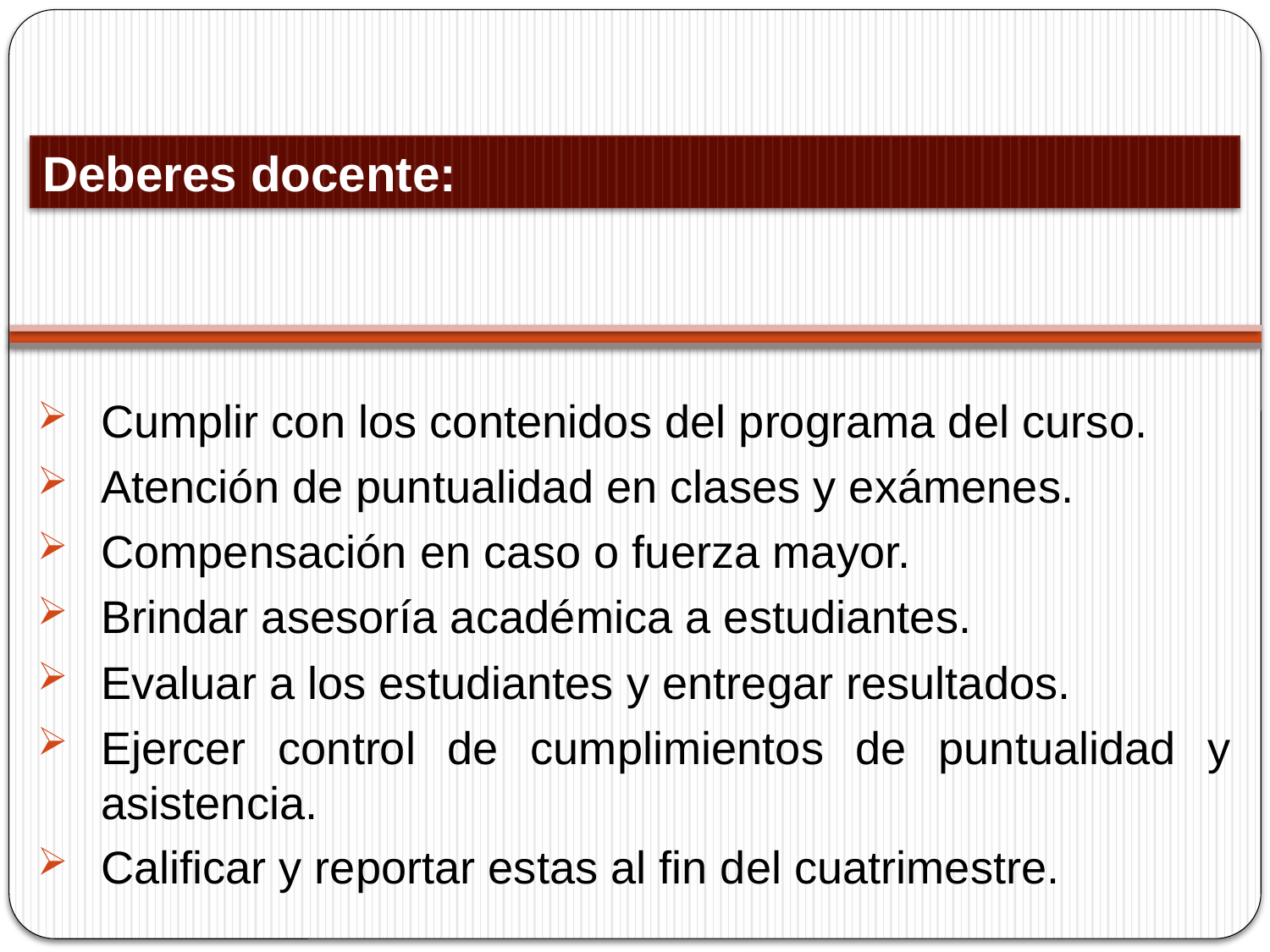

Deberes docente:
Cumplir con los contenidos del programa del curso.
Atención de puntualidad en clases y exámenes.
Compensación en caso o fuerza mayor.
Brindar asesoría académica a estudiantes.
Evaluar a los estudiantes y entregar resultados.
Ejercer control de cumplimientos de puntualidad y asistencia.
Calificar y reportar estas al fin del cuatrimestre.